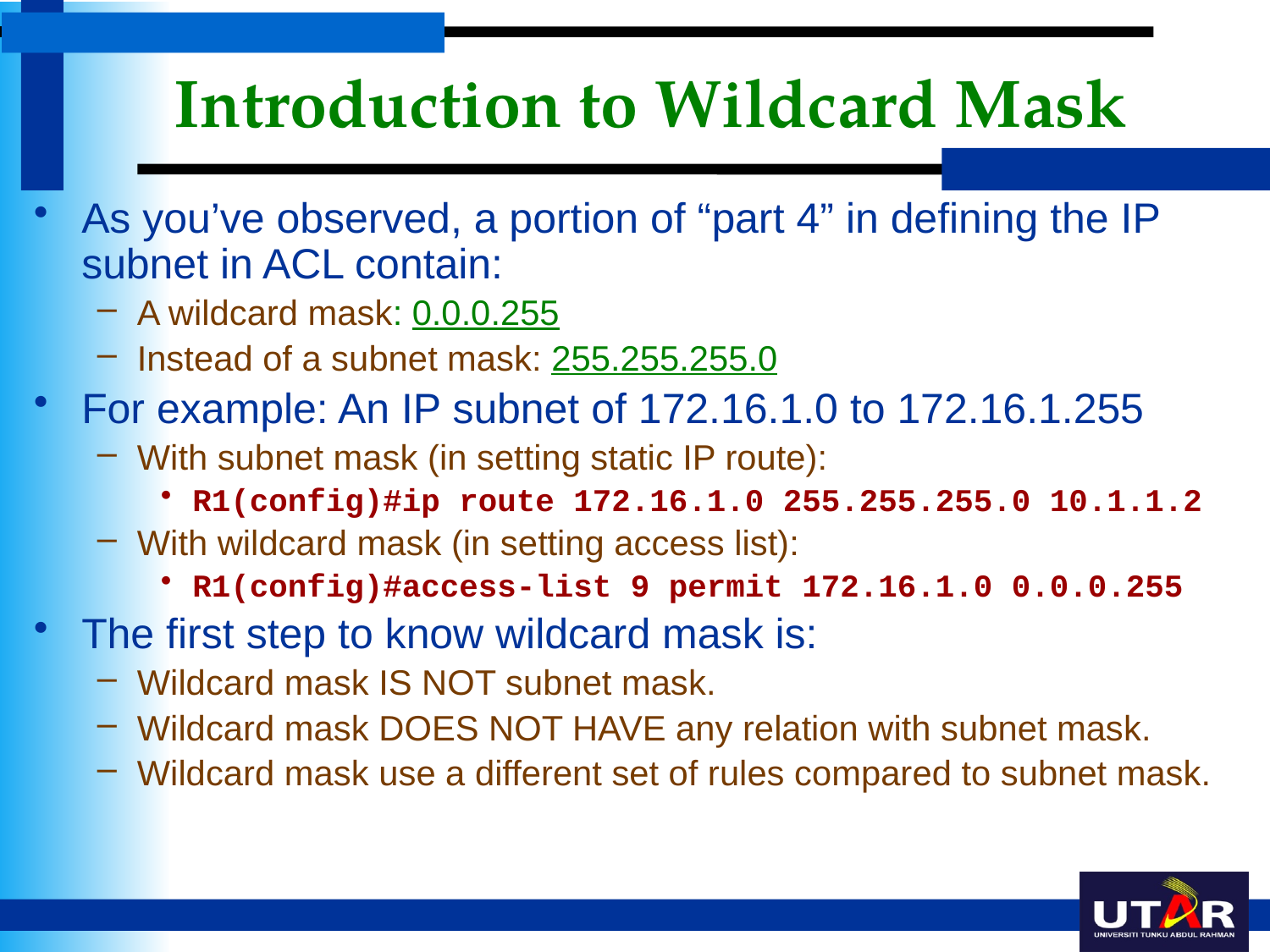

# Introduction to Wildcard Mask
As you’ve observed, a portion of “part 4” in defining the IP subnet in ACL contain:
A wildcard mask: 0.0.0.255
Instead of a subnet mask: 255.255.255.0
For example: An IP subnet of 172.16.1.0 to 172.16.1.255
With subnet mask (in setting static IP route):
R1(config)#ip route 172.16.1.0 255.255.255.0 10.1.1.2
With wildcard mask (in setting access list):
R1(config)#access-list 9 permit 172.16.1.0 0.0.0.255
The first step to know wildcard mask is:
Wildcard mask IS NOT subnet mask.
Wildcard mask DOES NOT HAVE any relation with subnet mask.
Wildcard mask use a different set of rules compared to subnet mask.